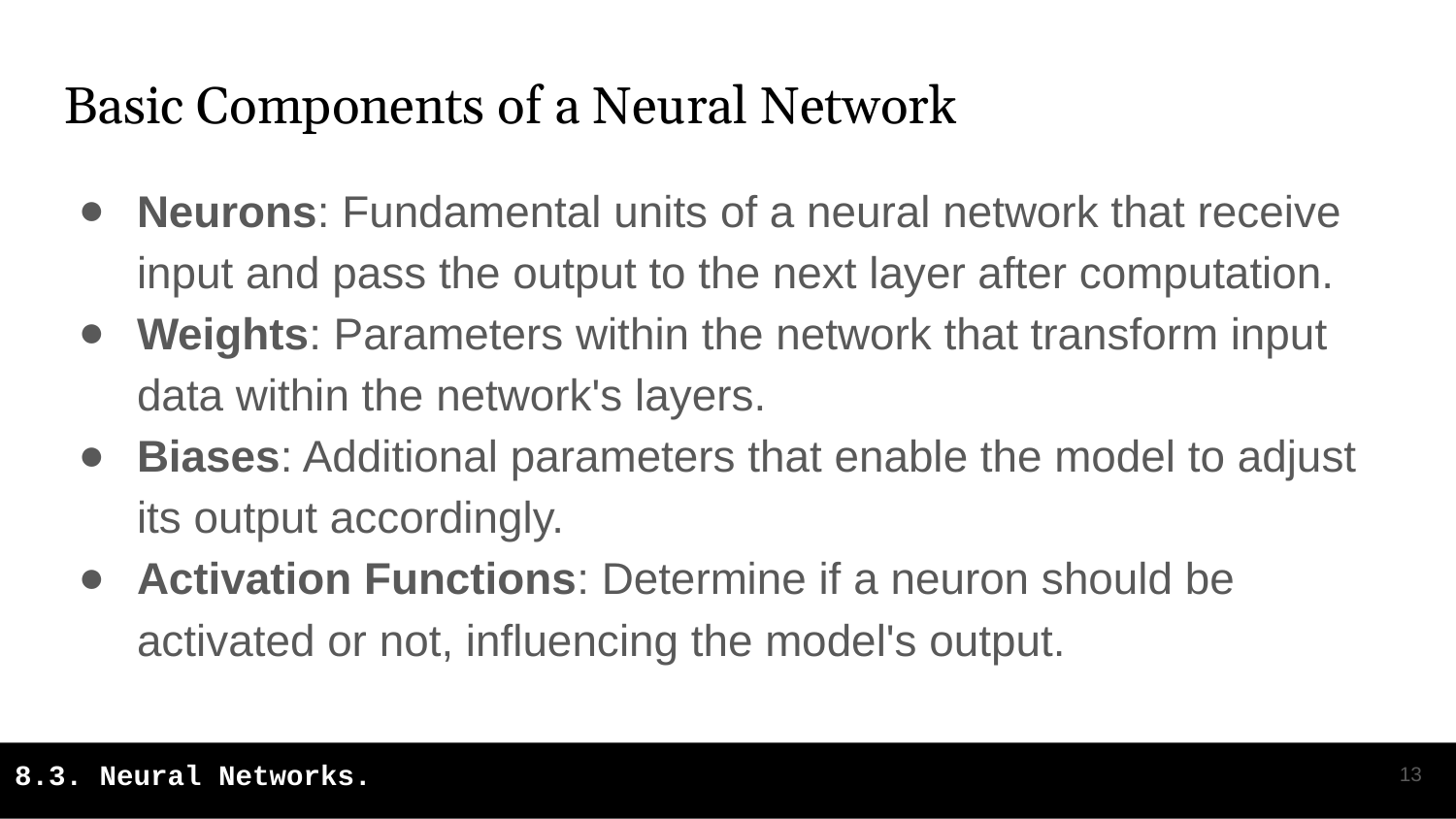

# Basic Components of a Neural Network
Neurons: Fundamental units of a neural network that receive input and pass the output to the next layer after computation.
Weights: Parameters within the network that transform input data within the network's layers.
Biases: Additional parameters that enable the model to adjust its output accordingly.
Activation Functions: Determine if a neuron should be activated or not, influencing the model's output.
13
8.3. Neural Networks.